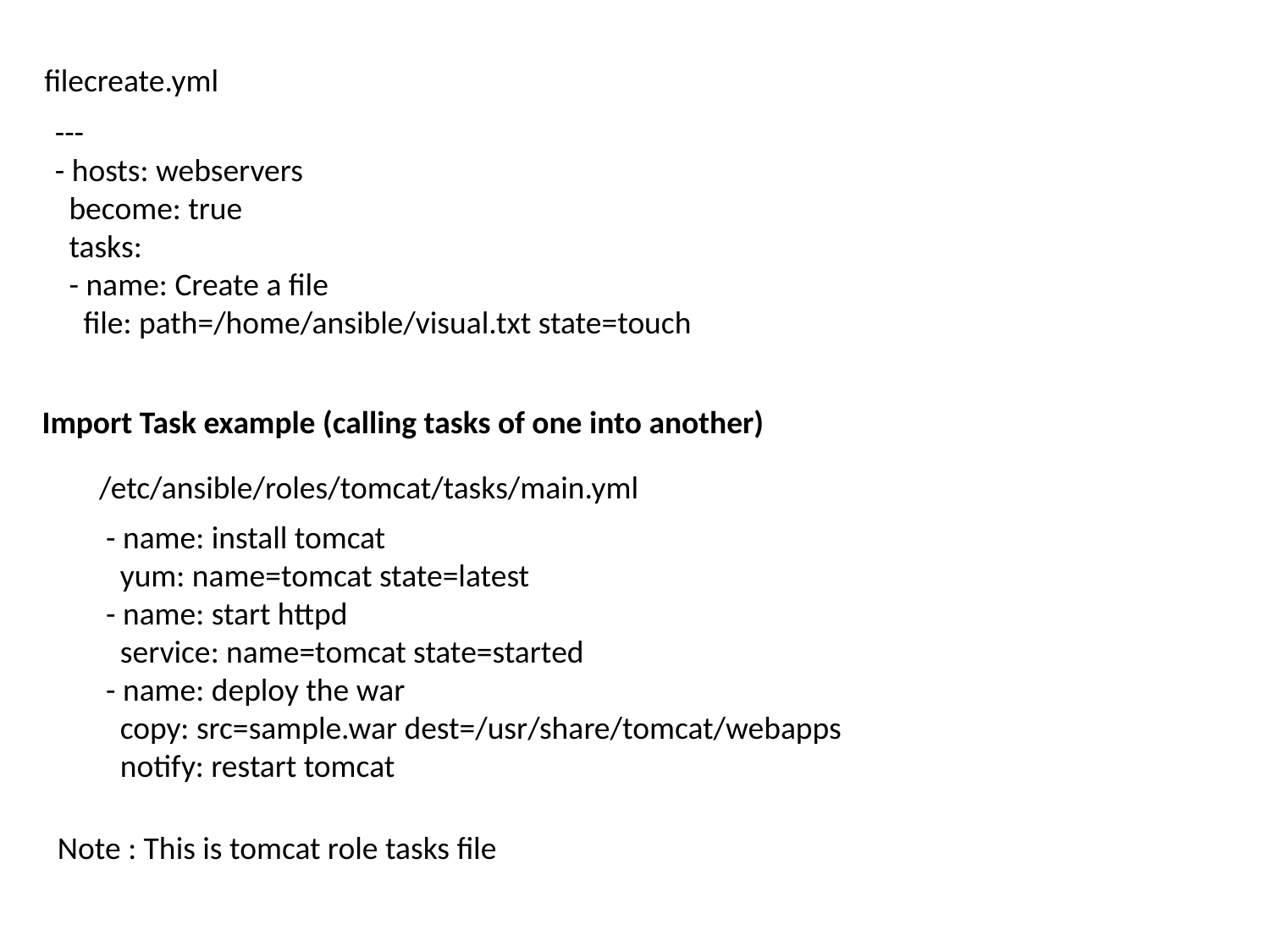

filecreate.yml
---
- hosts: webservers
  become: true
  tasks:
  - name: Create a file
    file: path=/home/ansible/visual.txt state=touch
Import Task example (calling tasks of one into another)
/etc/ansible/roles/tomcat/tasks/main.yml
 - name: install tomcat
   yum: name=tomcat state=latest
 - name: start httpd
   service: name=tomcat state=started
 - name: deploy the war
   copy: src=sample.war dest=/usr/share/tomcat/webapps
   notify: restart tomcat

Note : This is tomcat role tasks file